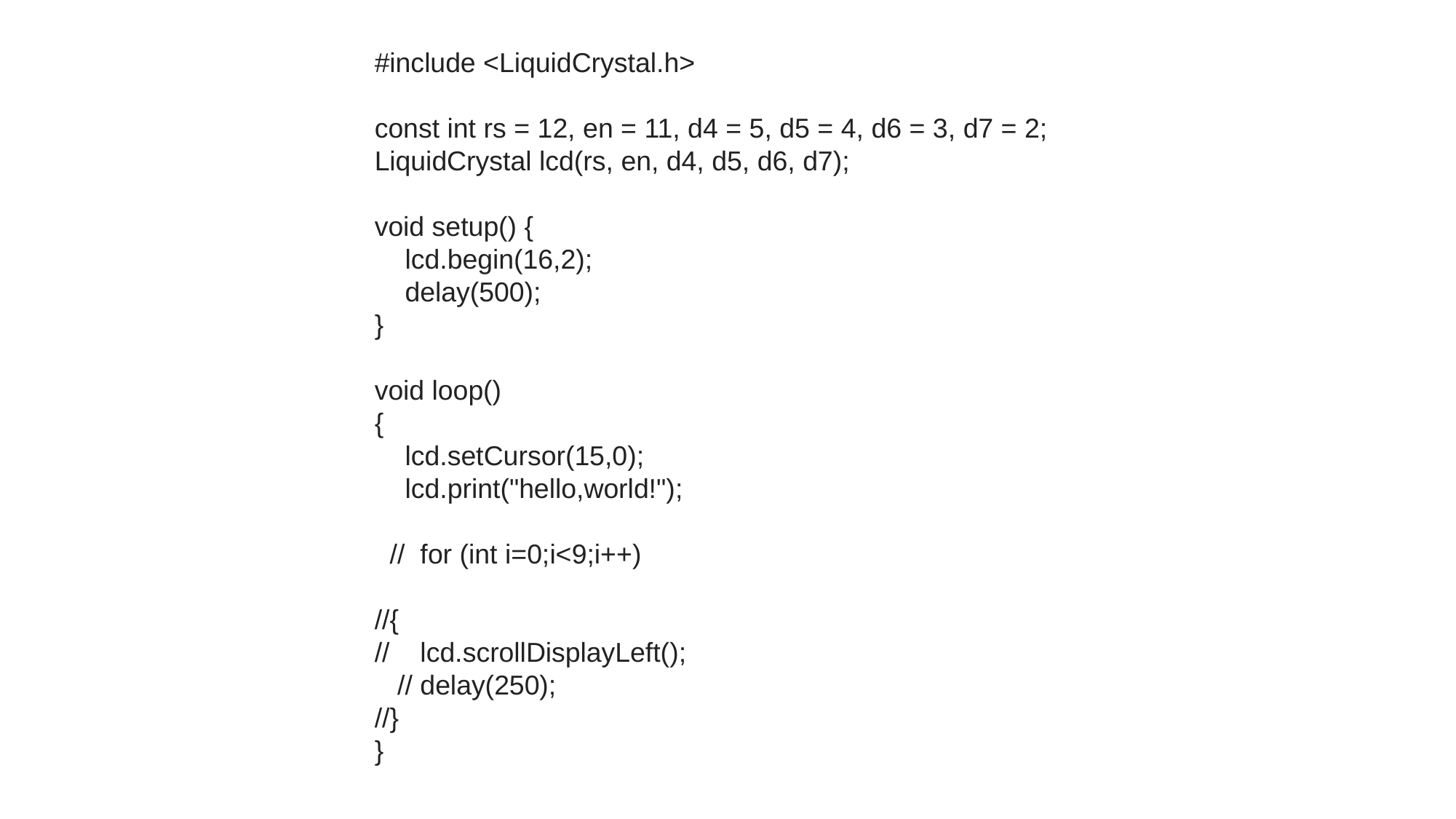

#include <LiquidCrystal.h>
const int rs = 12, en = 11, d4 = 5, d5 = 4, d6 = 3, d7 = 2;
LiquidCrystal lcd(rs, en, d4, d5, d6, d7);
void setup() {
    lcd.begin(16,2);
    delay(500);
}
void loop()
{
    lcd.setCursor(15,0);
    lcd.print("hello,world!");
    
  //  for (int i=0;i<9;i++)
//{
//    lcd.scrollDisplayLeft();
   // delay(250);
//}
}